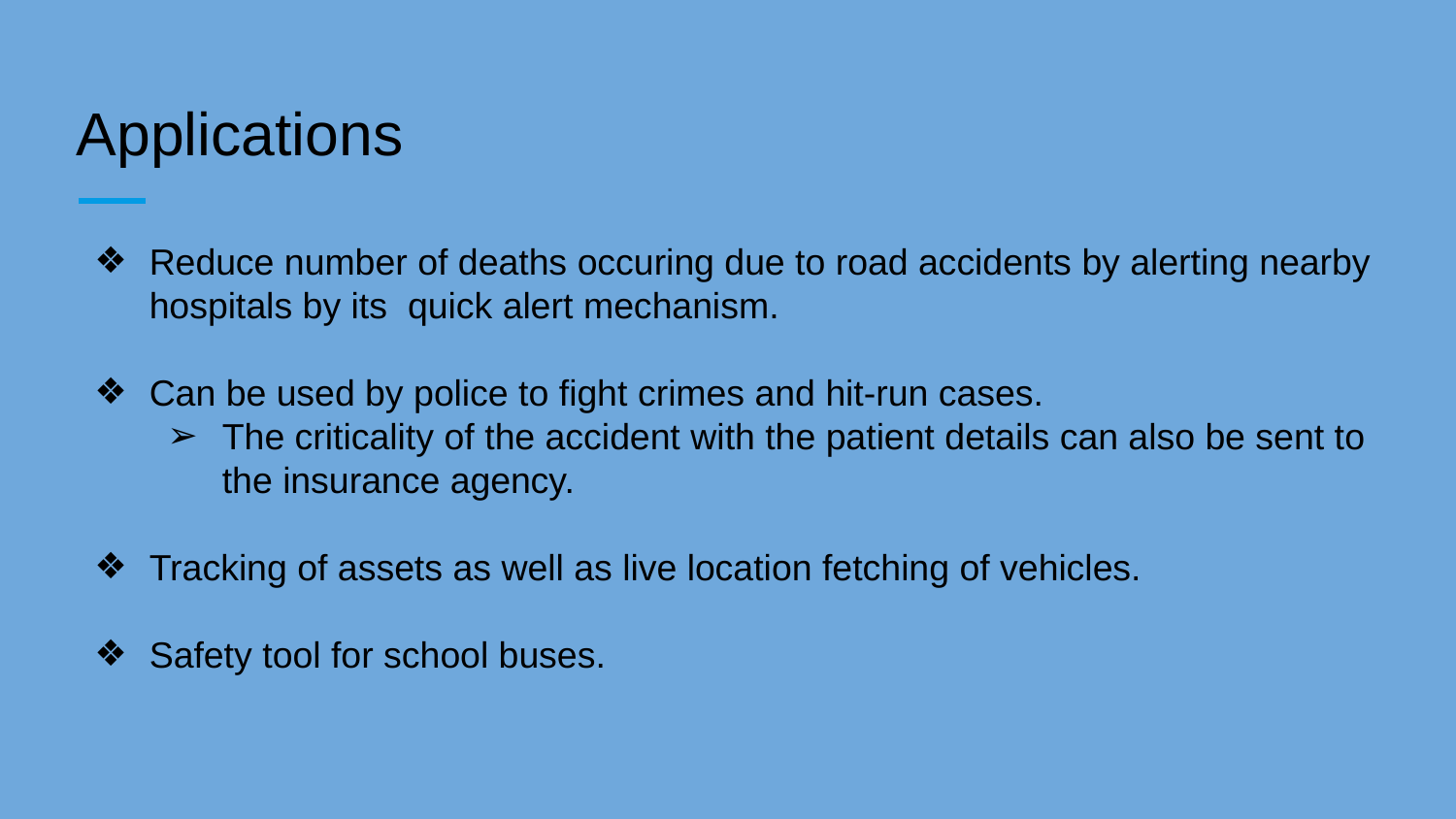

# Applications
Reduce number of deaths occuring due to road accidents by alerting nearby hospitals by its  quick alert mechanism.

Can be used by police to fight crimes and hit-run cases.
The criticality of the accident with the patient details can also be sent to the insurance agency.

Tracking of assets as well as live location fetching of vehicles.

Safety tool for school buses.